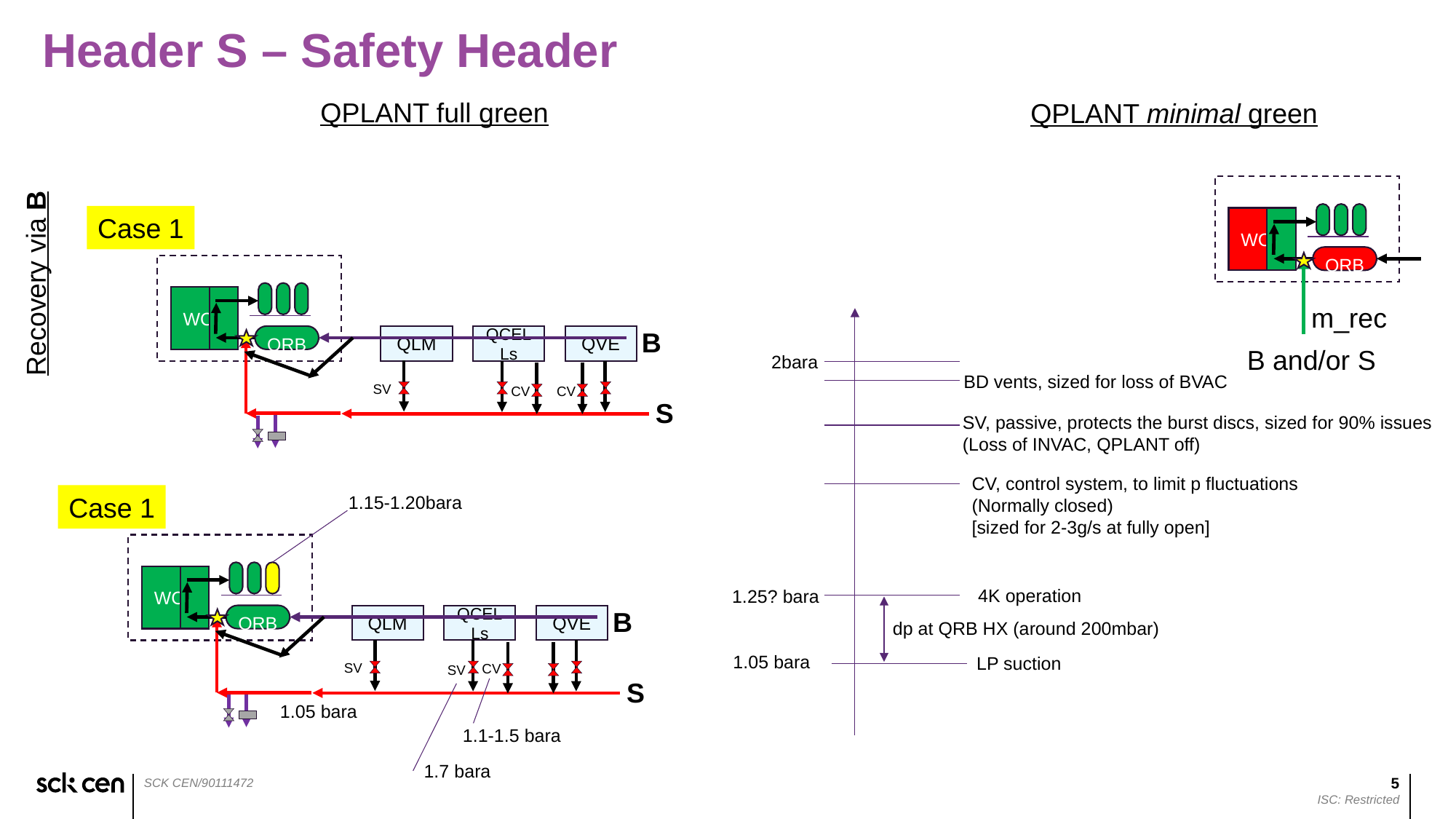

Header S – Safety Header
QPLANT full green
QPLANT minimal green

Case 1
WCS

QRB

Recovery via B

WCS

m_rec

B
QLM
QCELLs
QVE
QRB

B and/or S
2bara
BD vents, sized for loss of BVAC
SV
CV
CV

S
SV, passive, protects the burst discs, sized for 90% issues
(Loss of INVAC, QPLANT off)

CV, control system, to limit p fluctuations
(Normally closed)
[sized for 2-3g/s at fully open]
Case 1
1.15-1.20bara

WCS

4K operation
1.25? bara

B
QLM
QCELLs
QVE
QRB

dp at QRB HX (around 200mbar)
1.05 bara
LP suction
SV
CV
SV

S
1.05 bara

1.1-1.5 bara
1.7 bara
5